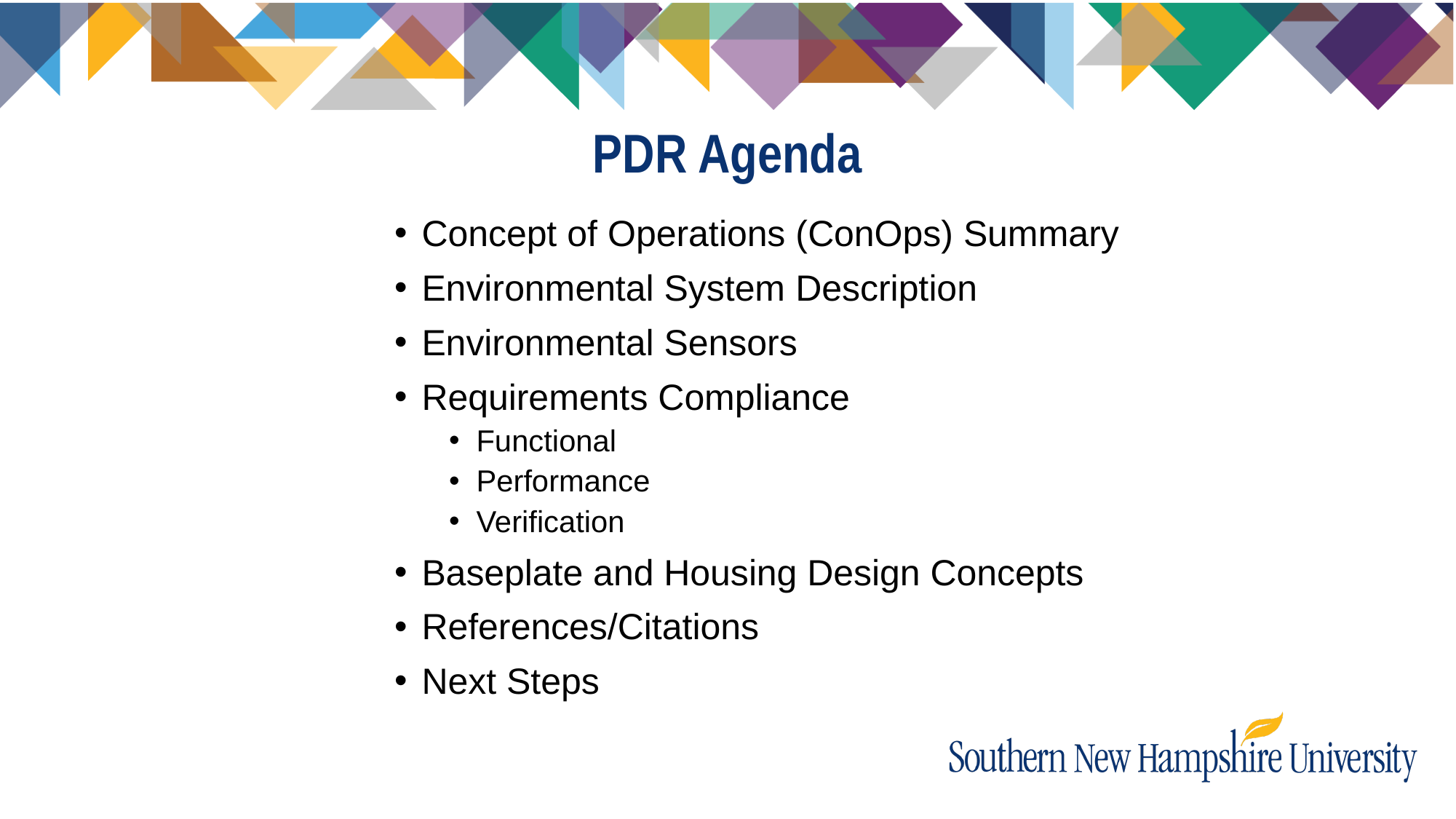

# PDR Agenda
Concept of Operations (ConOps) Summary
Environmental System Description
Environmental Sensors
Requirements Compliance
Functional
Performance
Verification
Baseplate and Housing Design Concepts
References/Citations
Next Steps